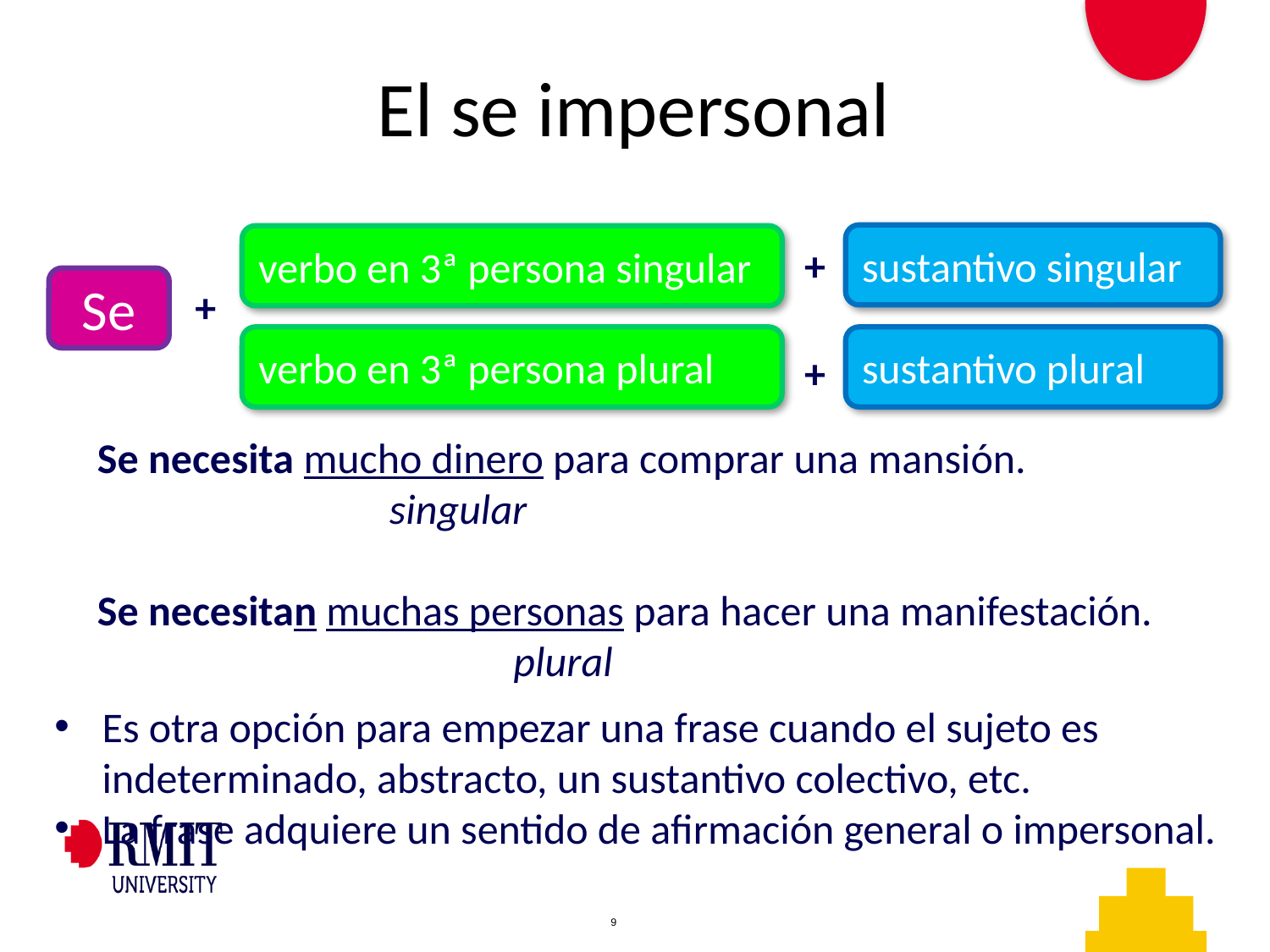

El se impersonal
sustantivo singular
verbo en 3ª persona singular
+
Se
+
verbo en 3ª persona plural
sustantivo plural
+
Se necesita mucho dinero para comprar una mansión.
		    singular

Se necesitan muchas personas para hacer una manifestación.
		                 plural
Es otra opción para empezar una frase cuando el sujeto es indeterminado, abstracto, un sustantivo colectivo, etc.
La frase adquiere un sentido de afirmación general o impersonal.